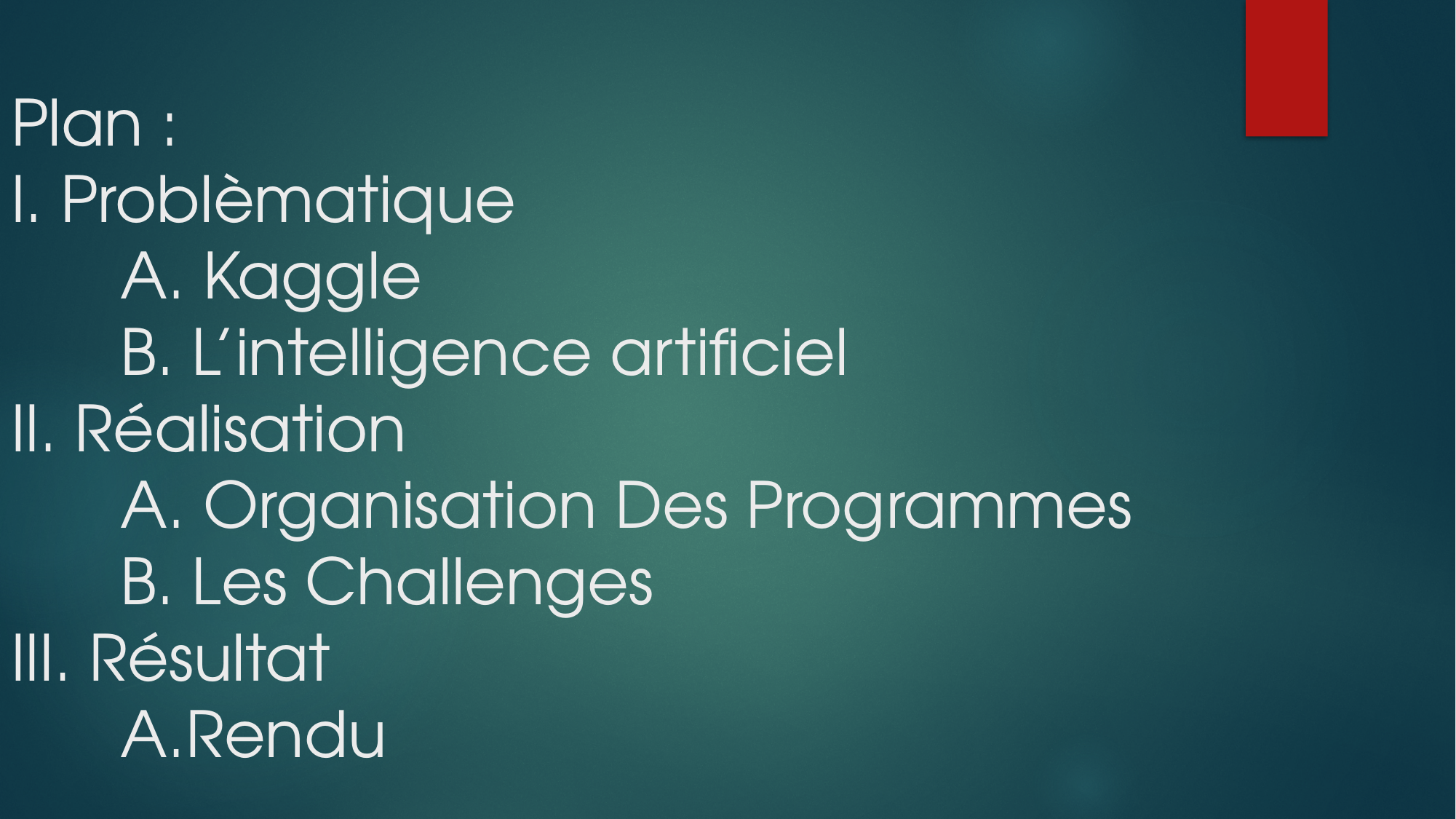

# Plan : I. Problèmatique A. Kaggle B. L’intelligence artificiel II. Réalisation A. Organisation Des Programmes B. Les Challenges III. Résultat A.Rendu